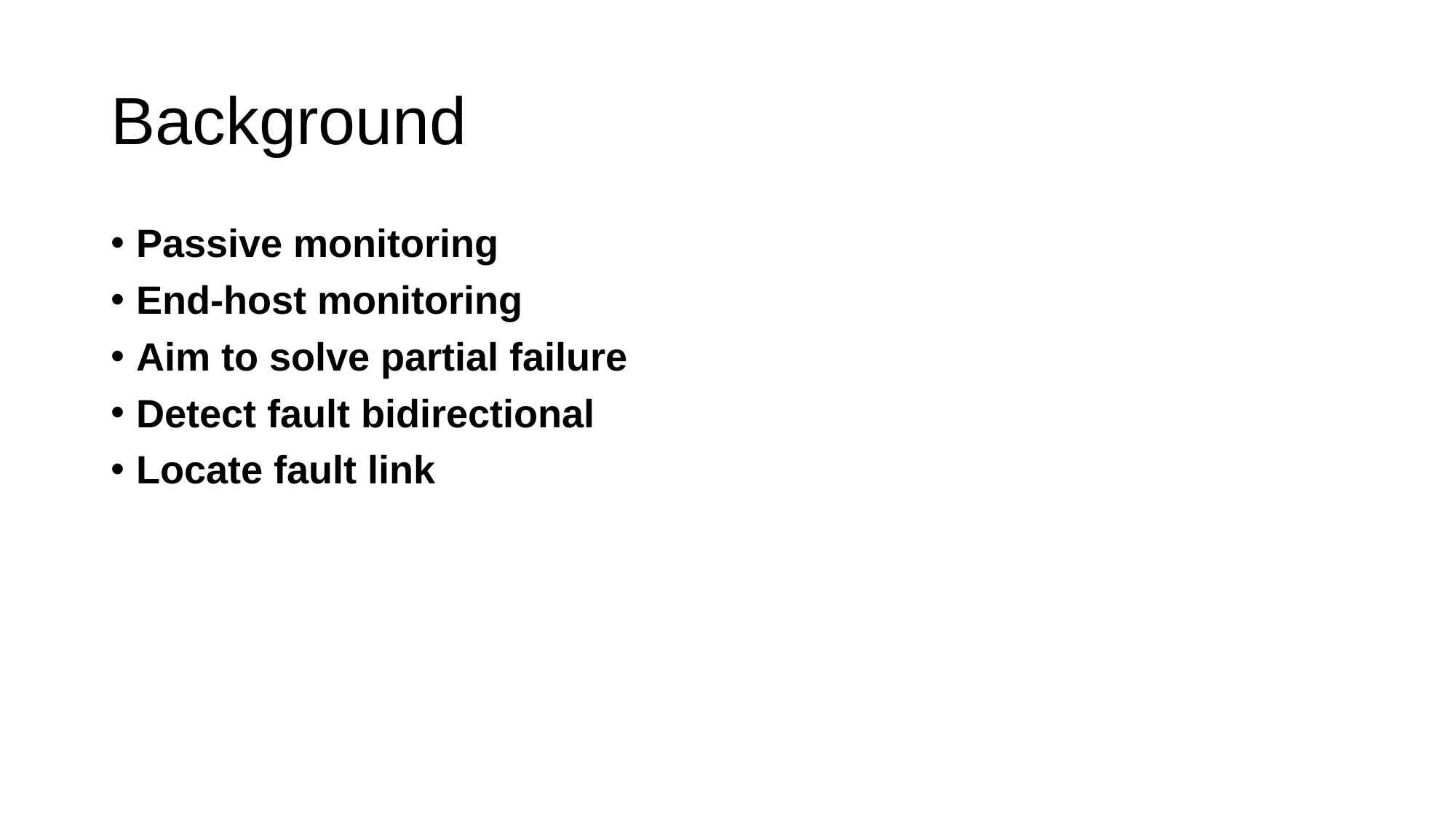

# Background
Passive monitoring
End-host monitoring
Aim to solve partial failure
Detect fault bidirectional
Locate fault link